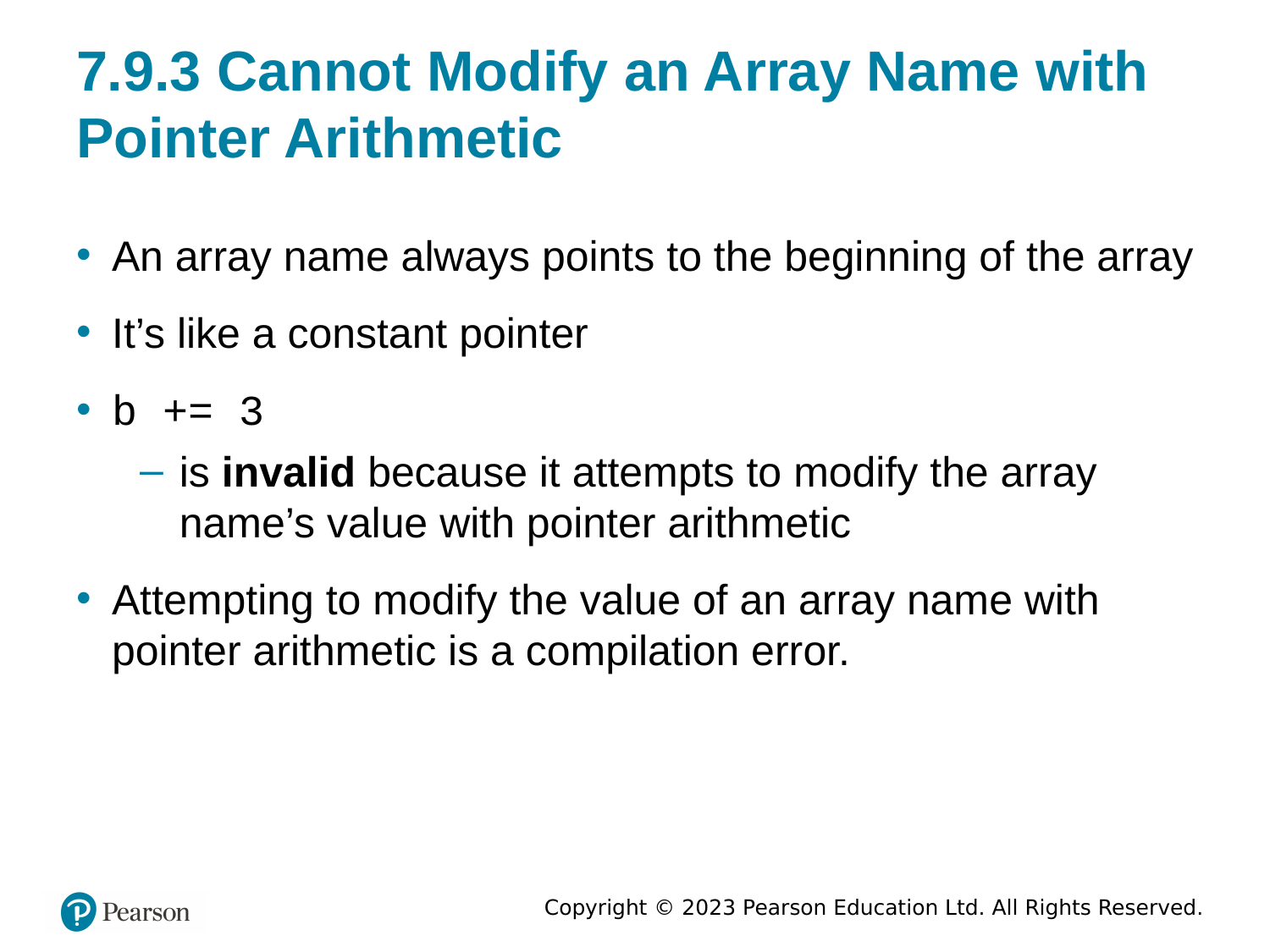

# 7.9.3 Cannot Modify an Array Name with Pointer Arithmetic
An array name always points to the beginning of the array
It’s like a constant pointer
b += 3
is invalid because it attempts to modify the array name’s value with pointer arithmetic
Attempting to modify the value of an array name with pointer arithmetic is a compilation error.